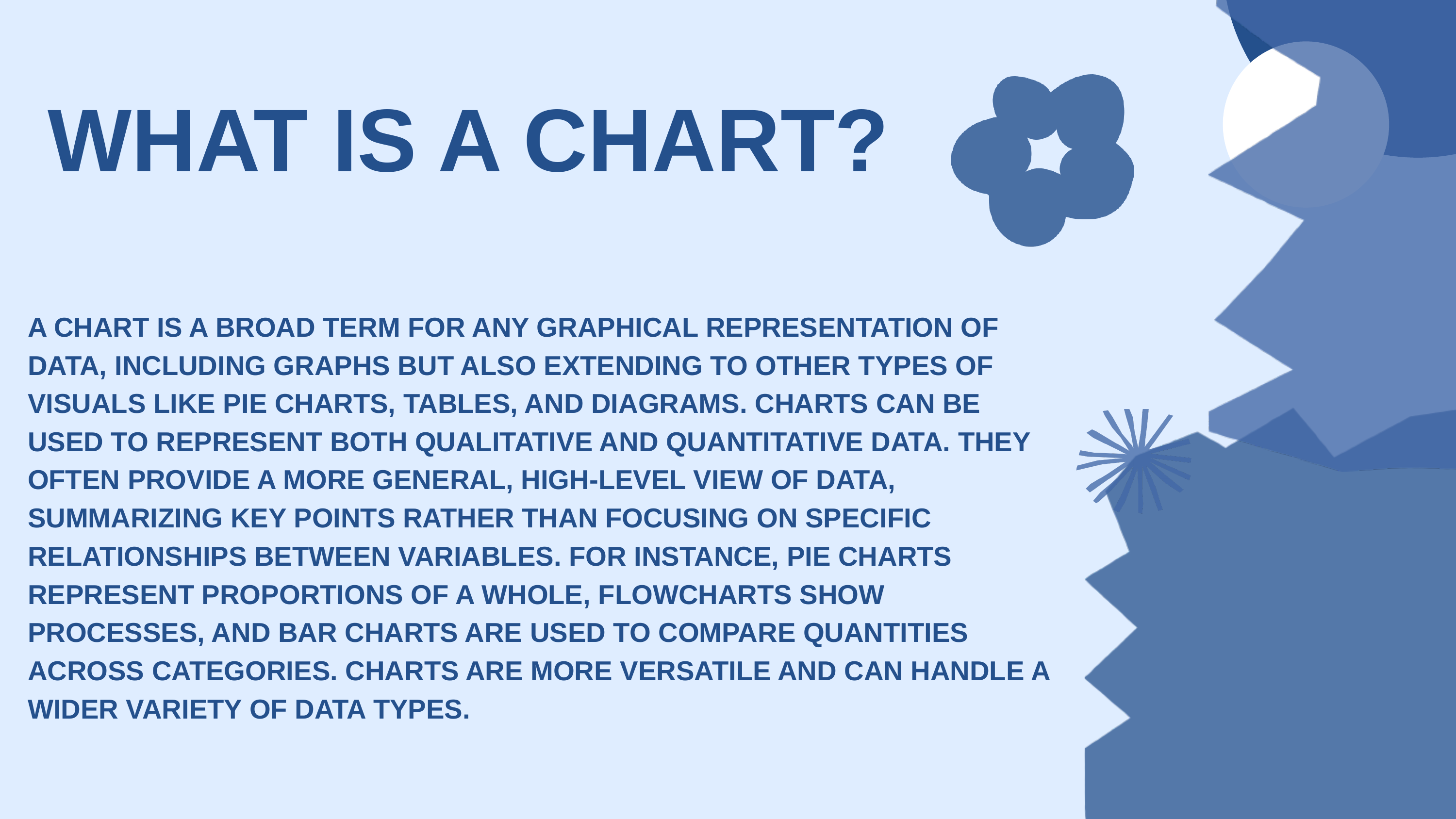

WHAT IS A CHART?
A CHART IS A BROAD TERM FOR ANY GRAPHICAL REPRESENTATION OF DATA, INCLUDING GRAPHS BUT ALSO EXTENDING TO OTHER TYPES OF VISUALS LIKE PIE CHARTS, TABLES, AND DIAGRAMS. CHARTS CAN BE USED TO REPRESENT BOTH QUALITATIVE AND QUANTITATIVE DATA. THEY OFTEN PROVIDE A MORE GENERAL, HIGH-LEVEL VIEW OF DATA, SUMMARIZING KEY POINTS RATHER THAN FOCUSING ON SPECIFIC RELATIONSHIPS BETWEEN VARIABLES. FOR INSTANCE, PIE CHARTS REPRESENT PROPORTIONS OF A WHOLE, FLOWCHARTS SHOW PROCESSES, AND BAR CHARTS ARE USED TO COMPARE QUANTITIES ACROSS CATEGORIES. CHARTS ARE MORE VERSATILE AND CAN HANDLE A WIDER VARIETY OF DATA TYPES.